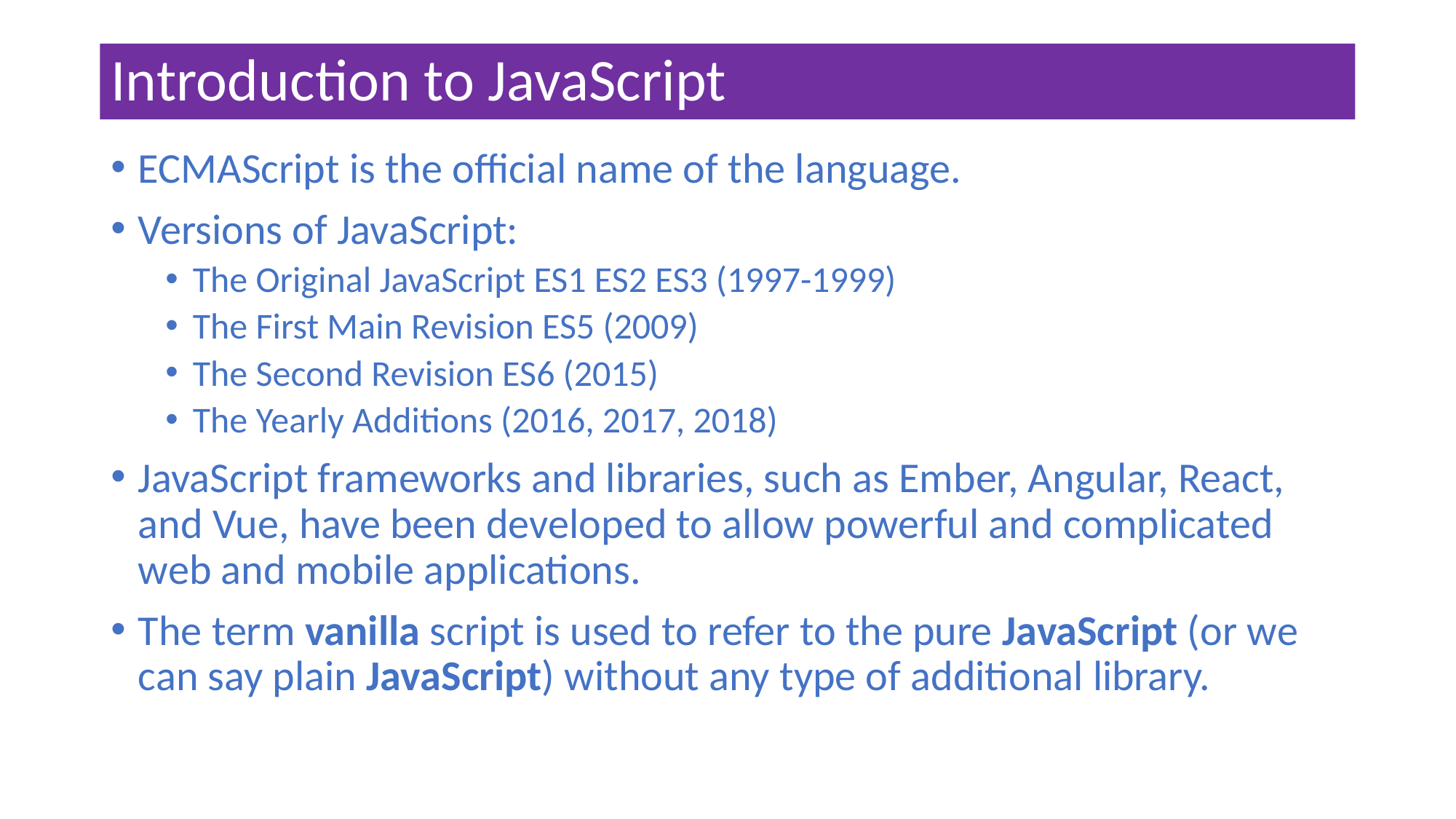

# Introduction to JavaScript
ECMAScript is the official name of the language.
Versions of JavaScript:
The Original JavaScript ES1 ES2 ES3 (1997-1999)
The First Main Revision ES5 (2009)
The Second Revision ES6 (2015)
The Yearly Additions (2016, 2017, 2018)
JavaScript frameworks and libraries, such as Ember, Angular, React, and Vue, have been developed to allow powerful and complicated web and mobile applications.
The term vanilla script is used to refer to the pure JavaScript (or we can say plain JavaScript) without any type of additional library.